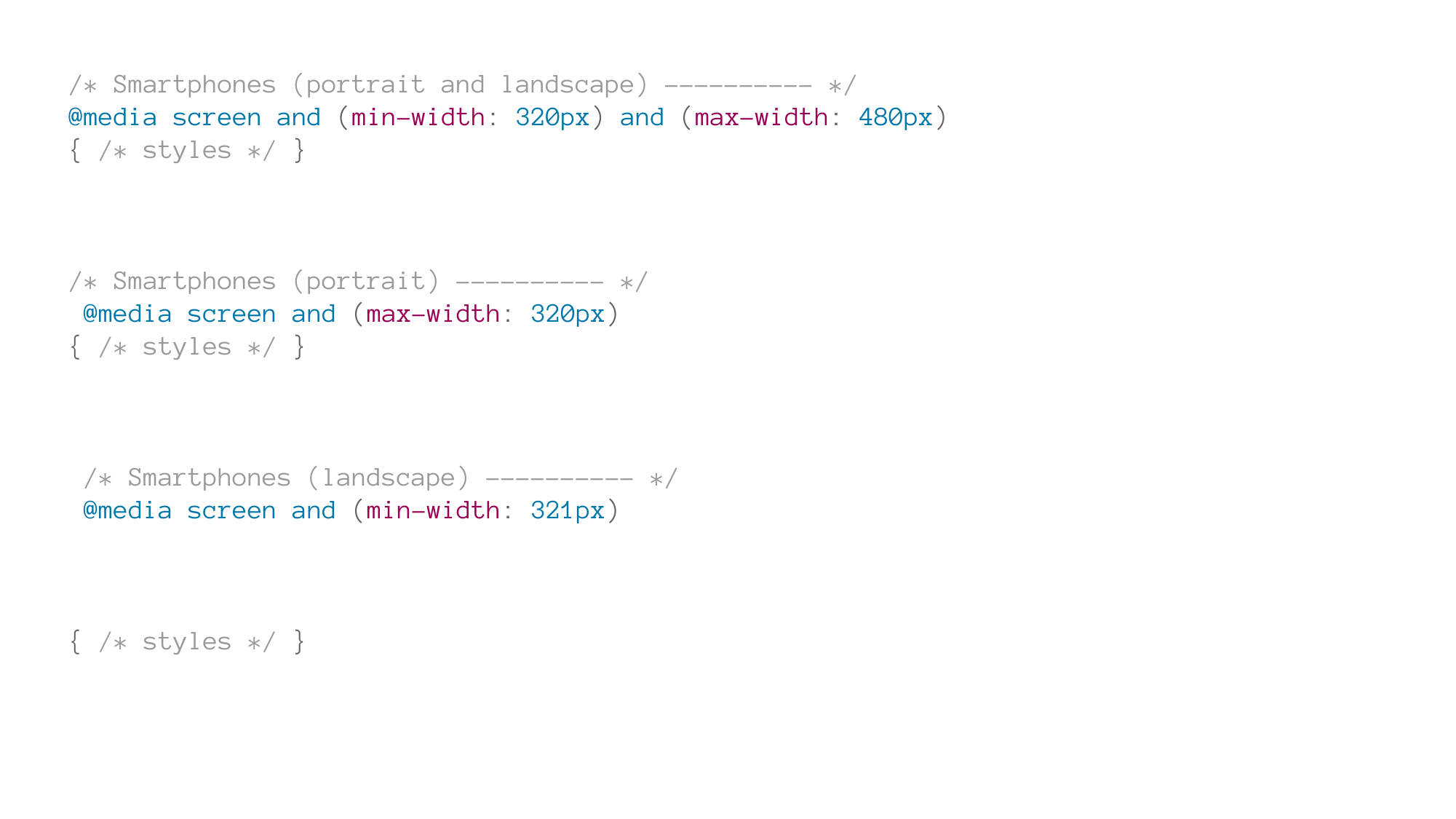

/* Smartphones (portrait and landscape) ---------- */
@media screen and (min-width: 320px) and (max-width: 480px)
{ /* styles */ }

/* Smartphones (portrait) ---------- */
 @media screen and (max-width: 320px)
{ /* styles */ }

 /* Smartphones (landscape) ---------- */
 @media screen and (min-width: 321px)

{ /* styles */ }